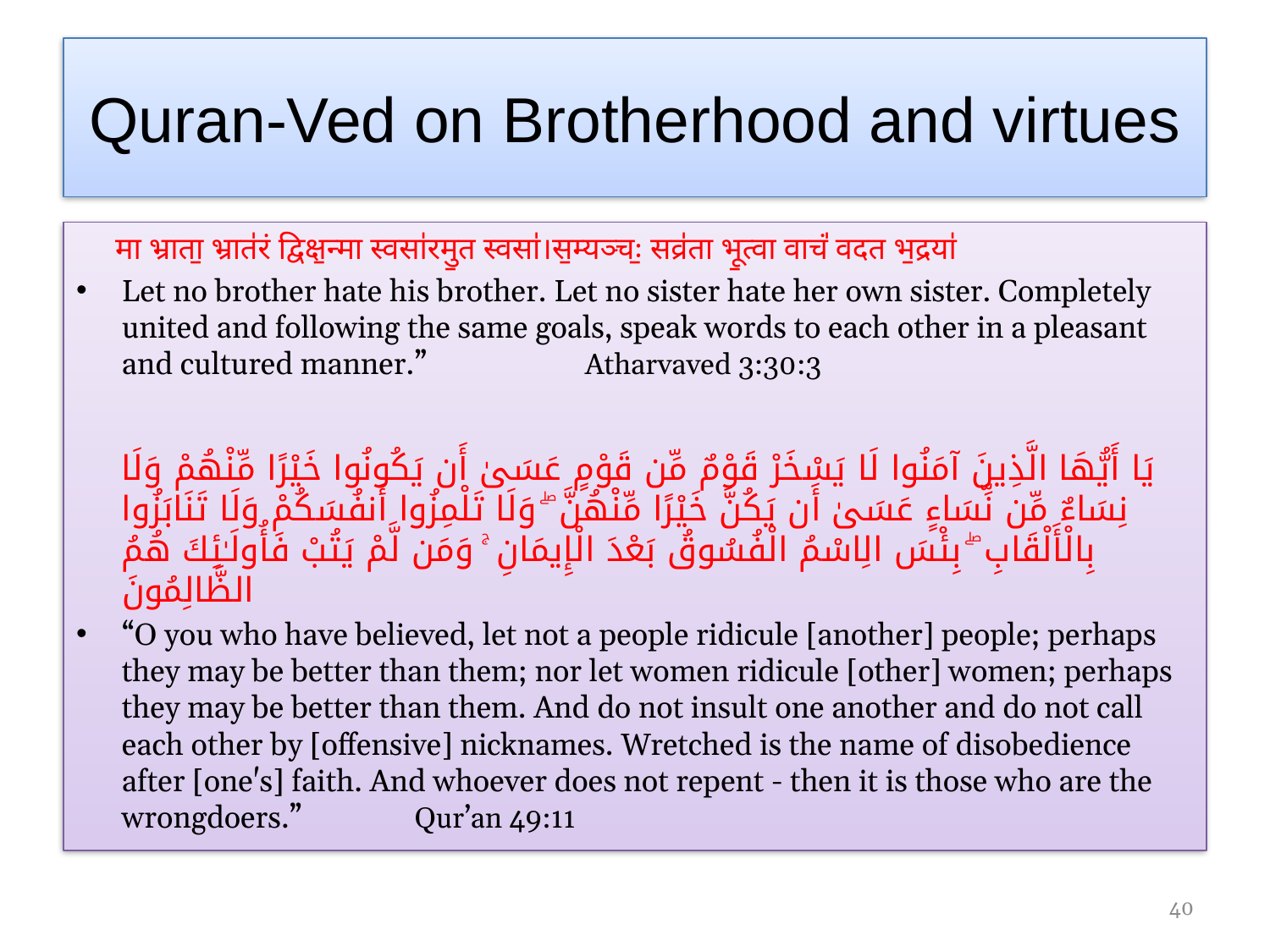

# Quran-Ved on Brotherhood and virtues
     मा भ्राता॒ भ्रात॑रं द्विक्ष॒न्मा स्वसा॑रमु॒त स्वसा॑।स॒म्यञ्चः॒ सव्र॑ता भू॒त्वा वाचं॑ वदत भ॒द्रया॑
Let no brother hate his brother. Let no sister hate her own sister. Completely united and following the same goals, speak words to each other in a pleasant and cultured manner.” 		              Atharvaved 3:30:3

	يَا أَيُّهَا الَّذِينَ آمَنُوا لَا يَسْخَرْ قَوْمٌ مِّن قَوْمٍ عَسَىٰ أَن يَكُونُوا خَيْرًا مِّنْهُمْ وَلَا نِسَاءٌ مِّن نِّسَاءٍ عَسَىٰ أَن يَكُنَّ خَيْرًا مِّنْهُنَّ ۖ وَلَا تَلْمِزُوا أَنفُسَكُمْ وَلَا تَنَابَزُوا بِالْأَلْقَابِ ۖ بِئْسَ الِاسْمُ الْفُسُوقُ بَعْدَ الْإِيمَانِ ۚ وَمَن لَّمْ يَتُبْ فَأُولَـٰئِكَ هُمُ الظَّالِمُونَ
“O you who have believed, let not a people ridicule [another] people; perhaps they may be better than them; nor let women ridicule [other] women; perhaps they may be better than them. And do not insult one another and do not call each other by [offensive] nicknames. Wretched is the name of disobedience after [one's] faith. And whoever does not repent - then it is those who are the wrongdoers.”			       Qur’an 49:11
40